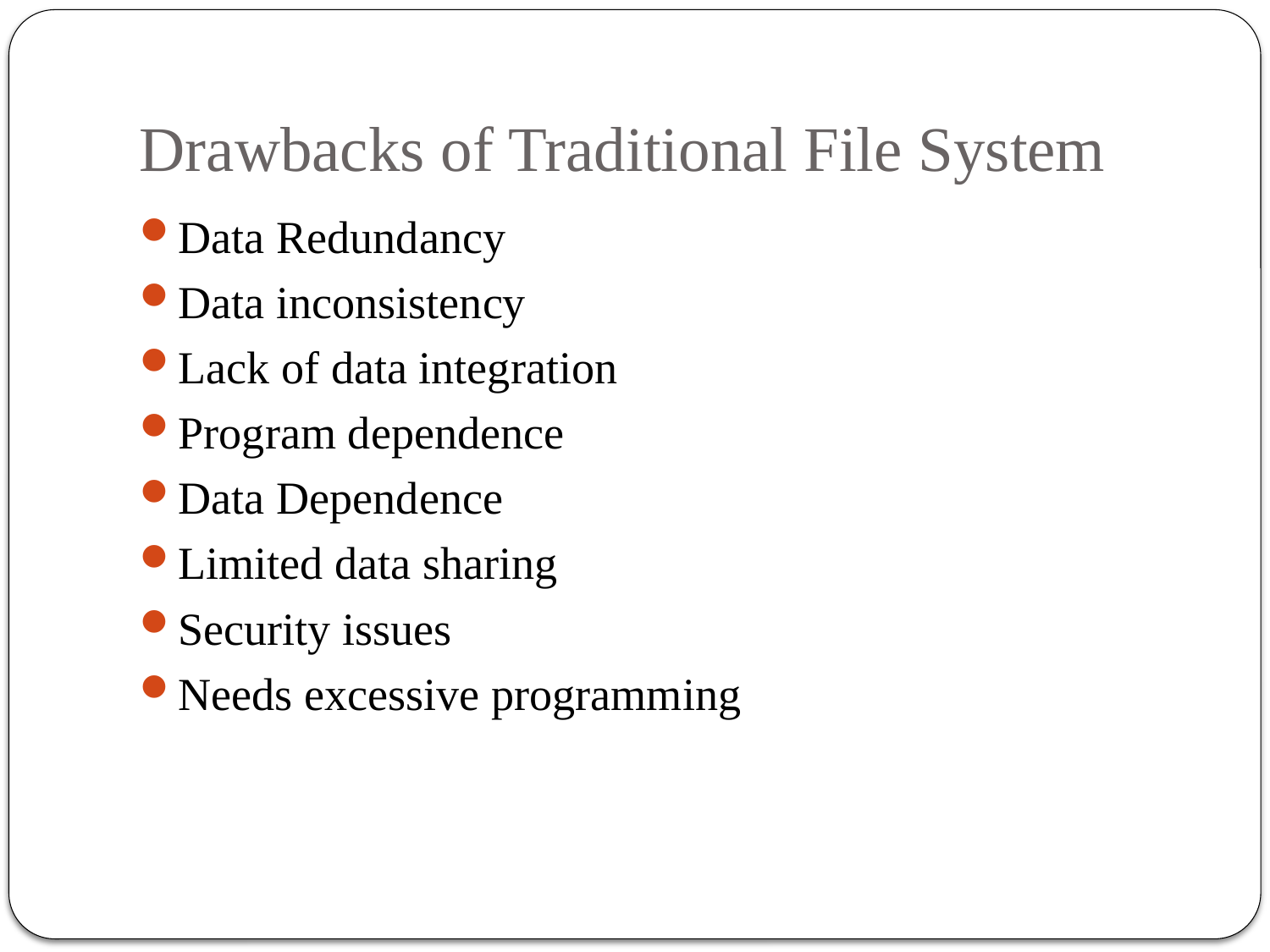

# Drawbacks of Traditional File System
Data Redundancy
Data inconsistency
Lack of data integration
Program dependence
Data Dependence
Limited data sharing
Security issues
Needs excessive programming